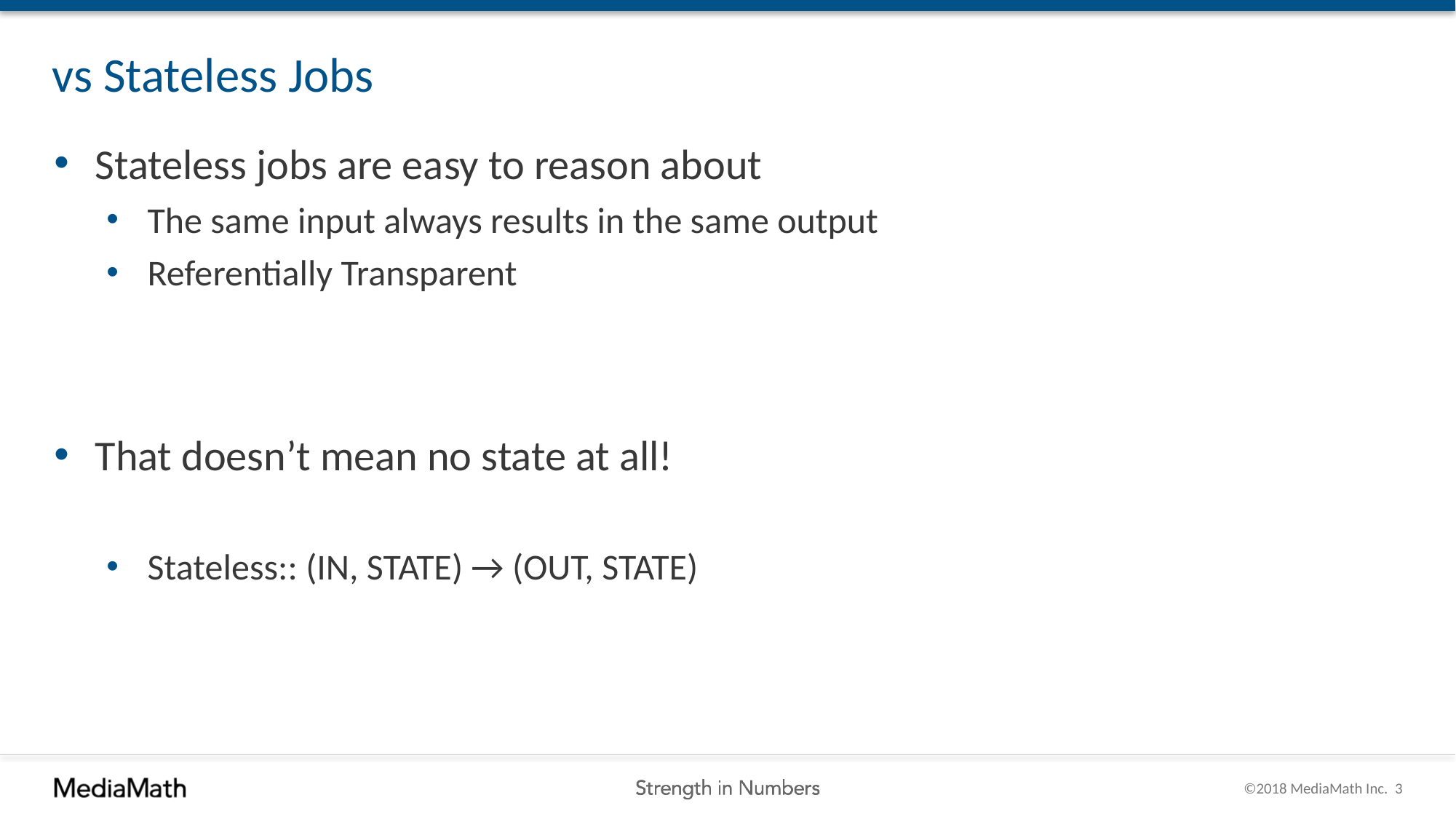

# vs Stateless Jobs
Stateless jobs are easy to reason about
The same input always results in the same output
Referentially Transparent

That doesn’t mean no state at all!

Stateless:: (IN, STATE) → (OUT, STATE)